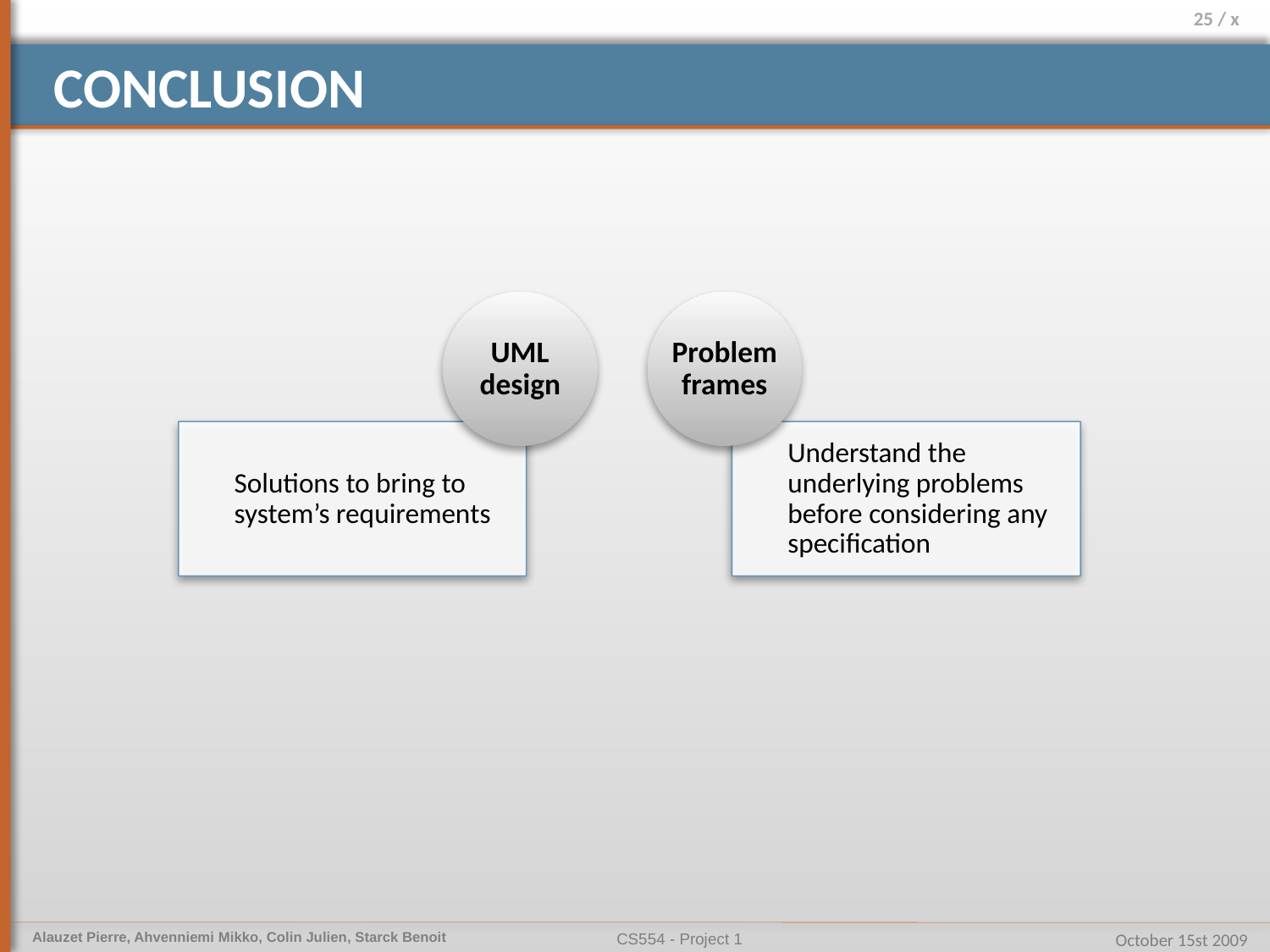

# conclusion

Solutions to bring to system’s requirements
UML design
Understand the underlying problems before considering any specification
Problem frames